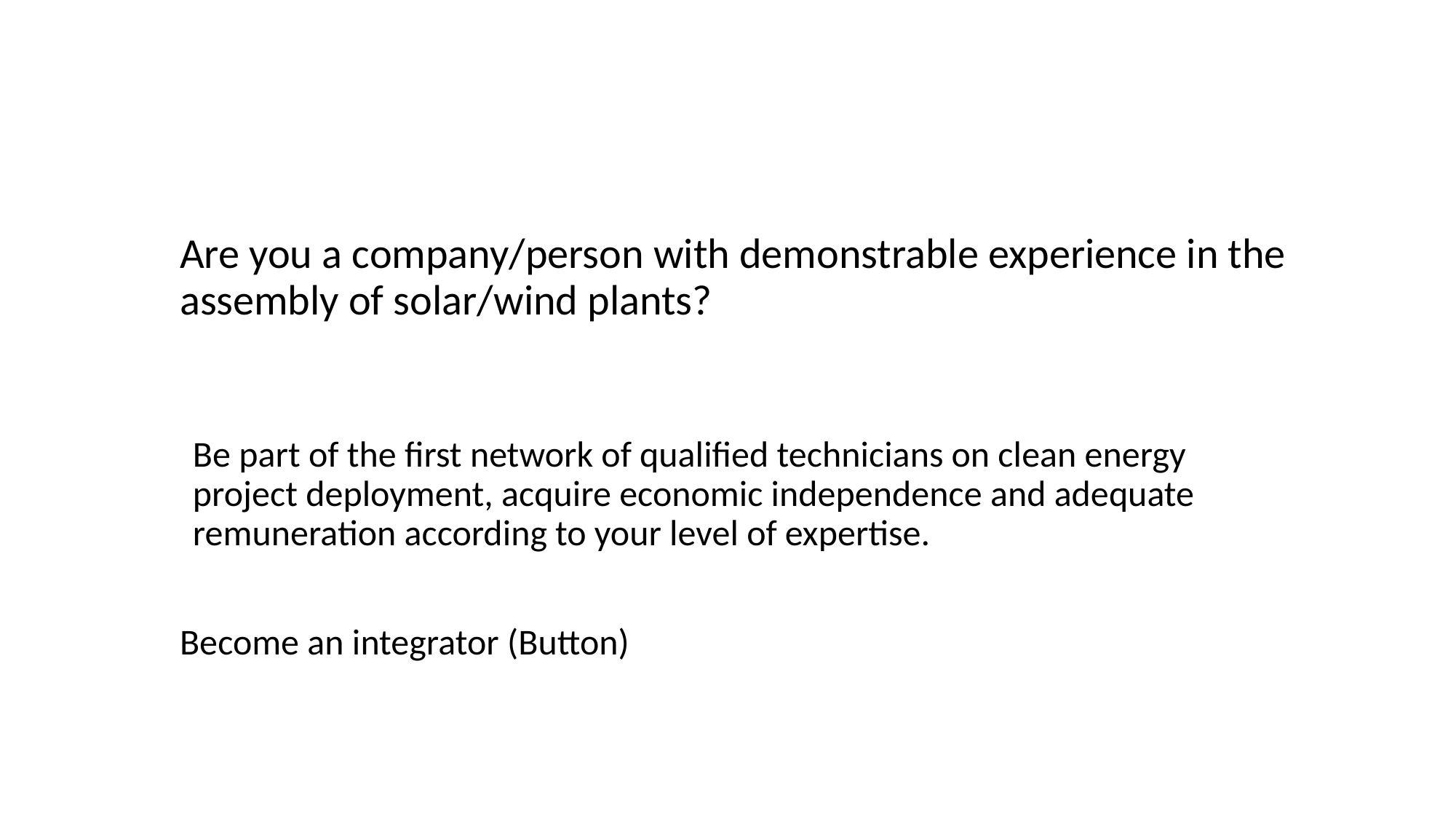

# Are you a company/person with demonstrable experience in the assembly of solar/wind plants?
Be part of the first network of qualified technicians on clean energy project deployment, acquire economic independence and adequate remuneration according to your level of expertise.
Become an integrator (Button)